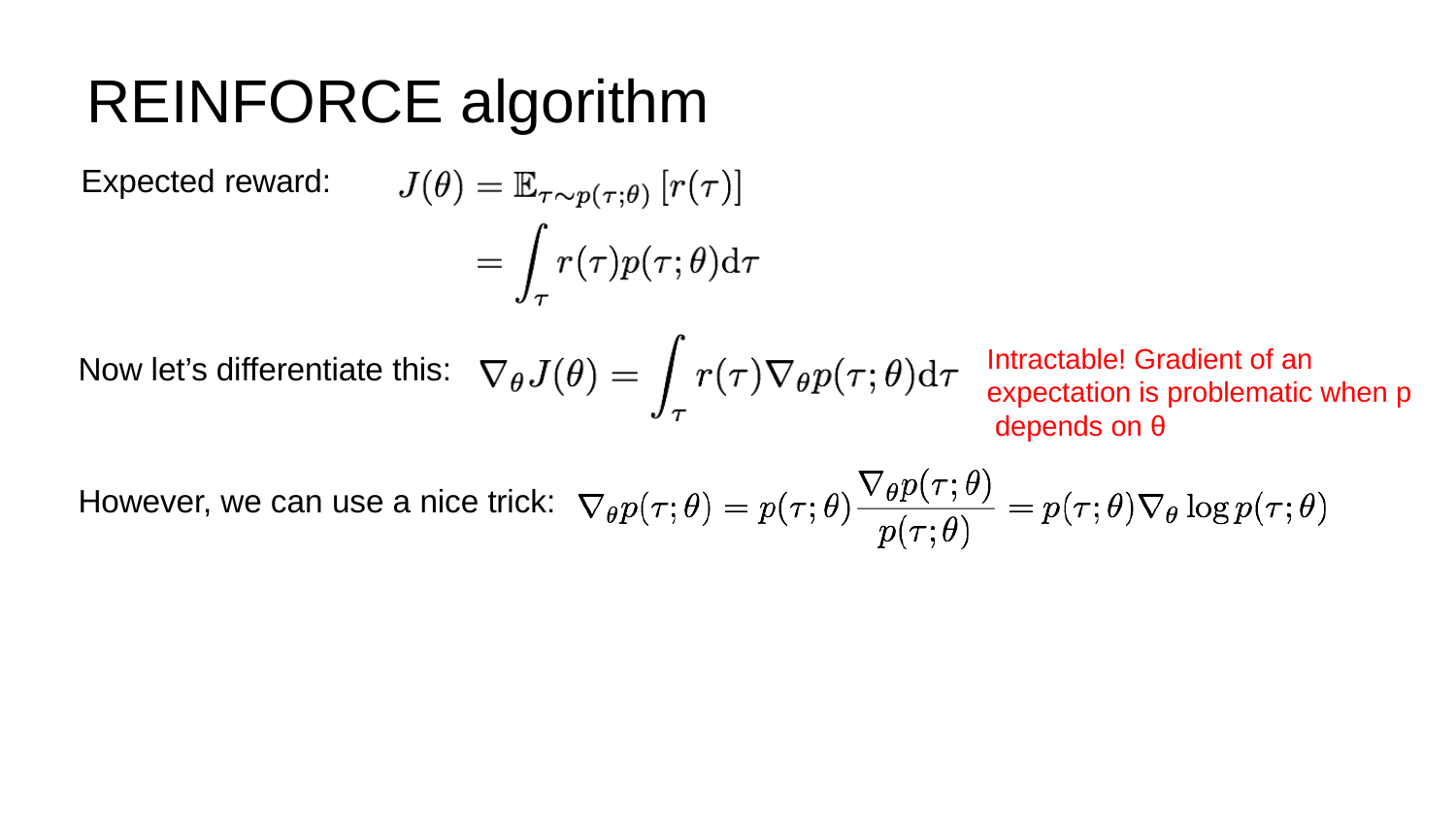

# REINFORCE algorithm
Expected reward:

Intractable! Gradient of an  expectation is problematic when p  depends on θ
Now let’s differentiate this:

However, we can use a nice trick:

Lecture 14 - 71
May 23, 2017
Fei-Fei Li & Justin Johnson & Serena Yeung